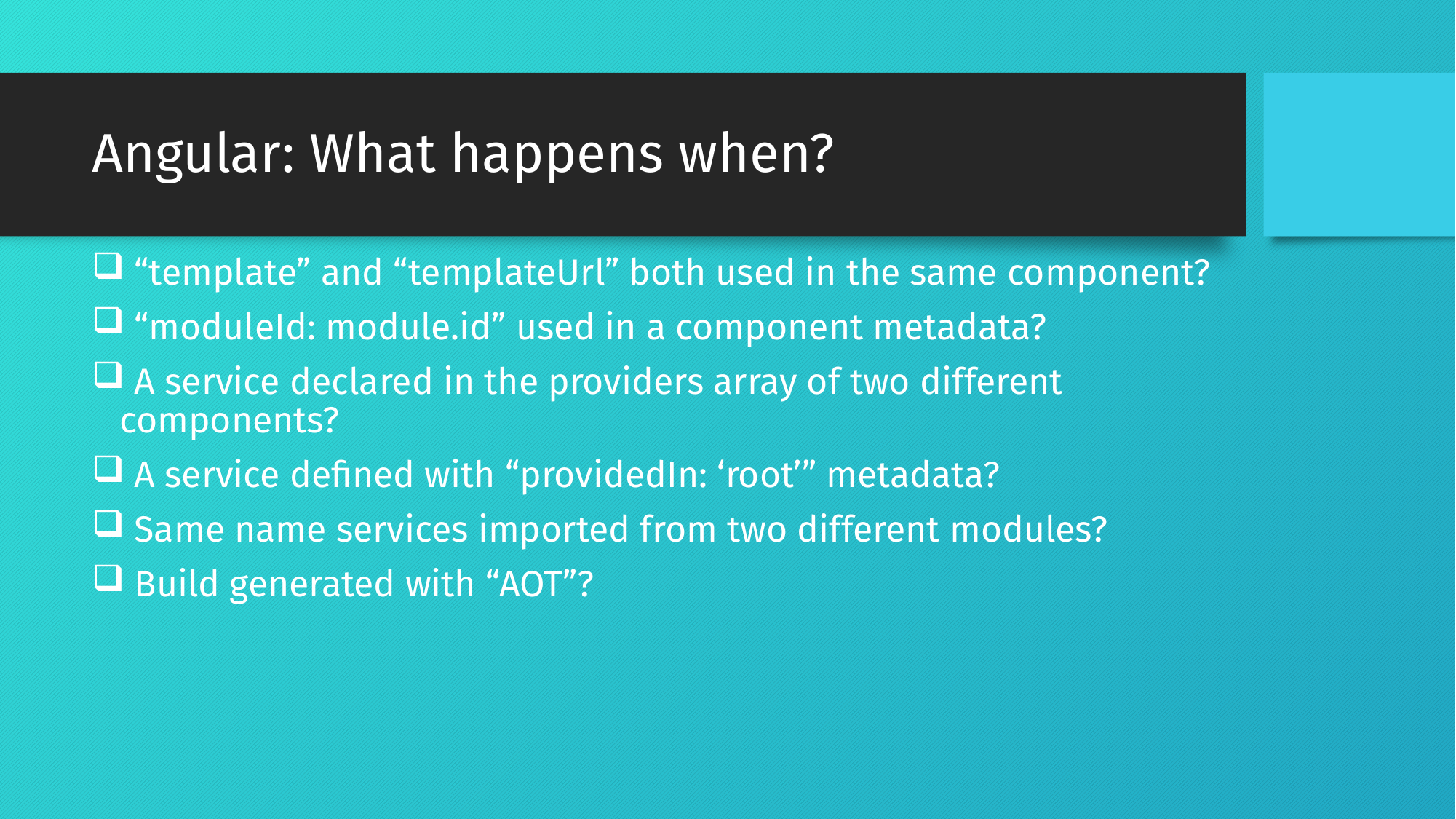

# Angular: What happens when?
 “template” and “templateUrl” both used in the same component?
 “moduleId: module.id” used in a component metadata?
 A service declared in the providers array of two different components?
 A service defined with “providedIn: ‘root’” metadata?
 Same name services imported from two different modules?
 Build generated with “AOT”?